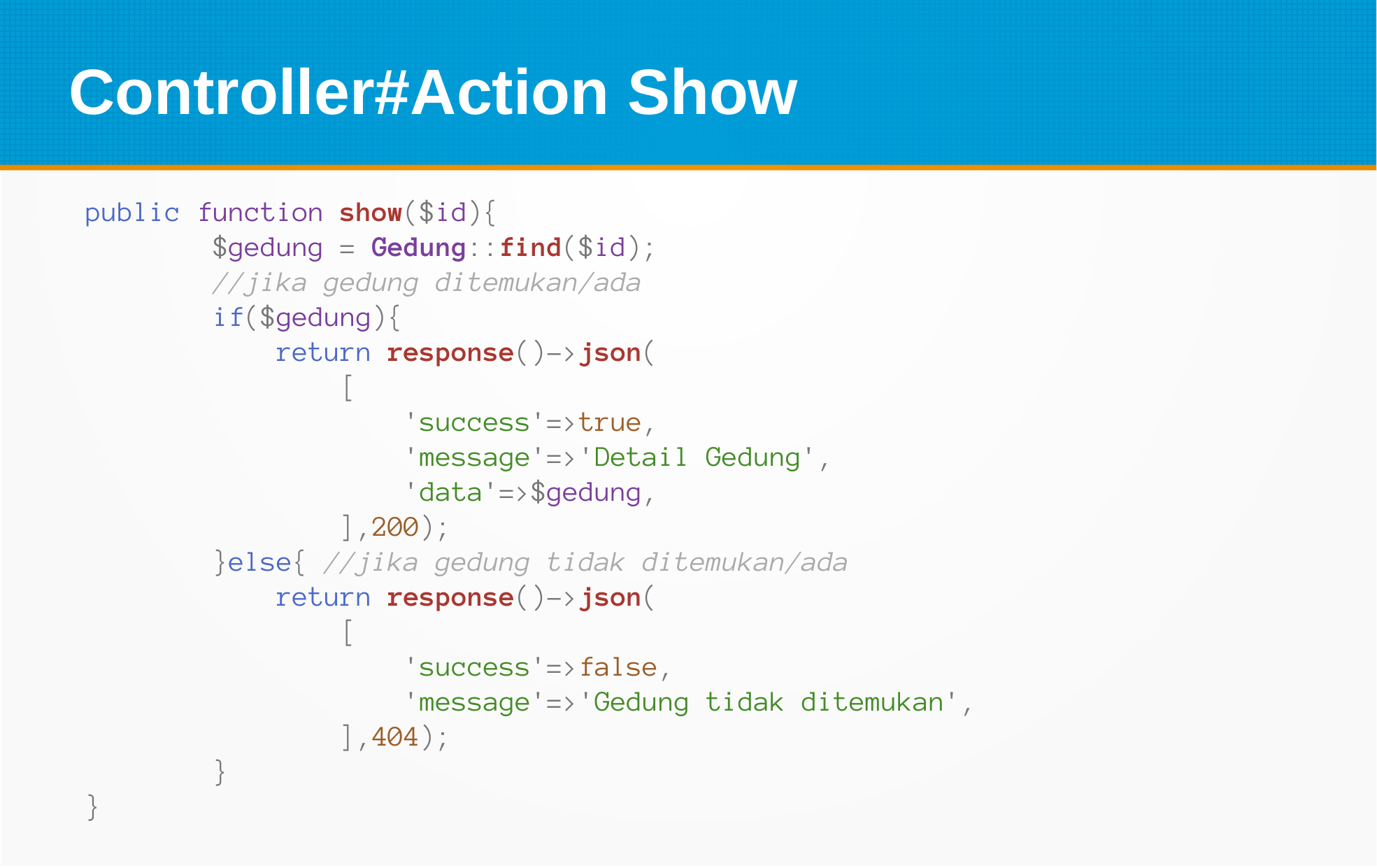

Controller#Action Show
public function show($id){
        $gedung = Gedung::find($id);
        //jika gedung ditemukan/ada
        if($gedung){
            return response()->json(
                [
                    'success'=>true,
                    'message'=>'Detail Gedung',
                    'data'=>$gedung,
                ],200);
        }else{ //jika gedung tidak ditemukan/ada
            return response()->json(
                [
                    'success'=>false,
                    'message'=>'Gedung tidak ditemukan',
                ],404);
        }
}